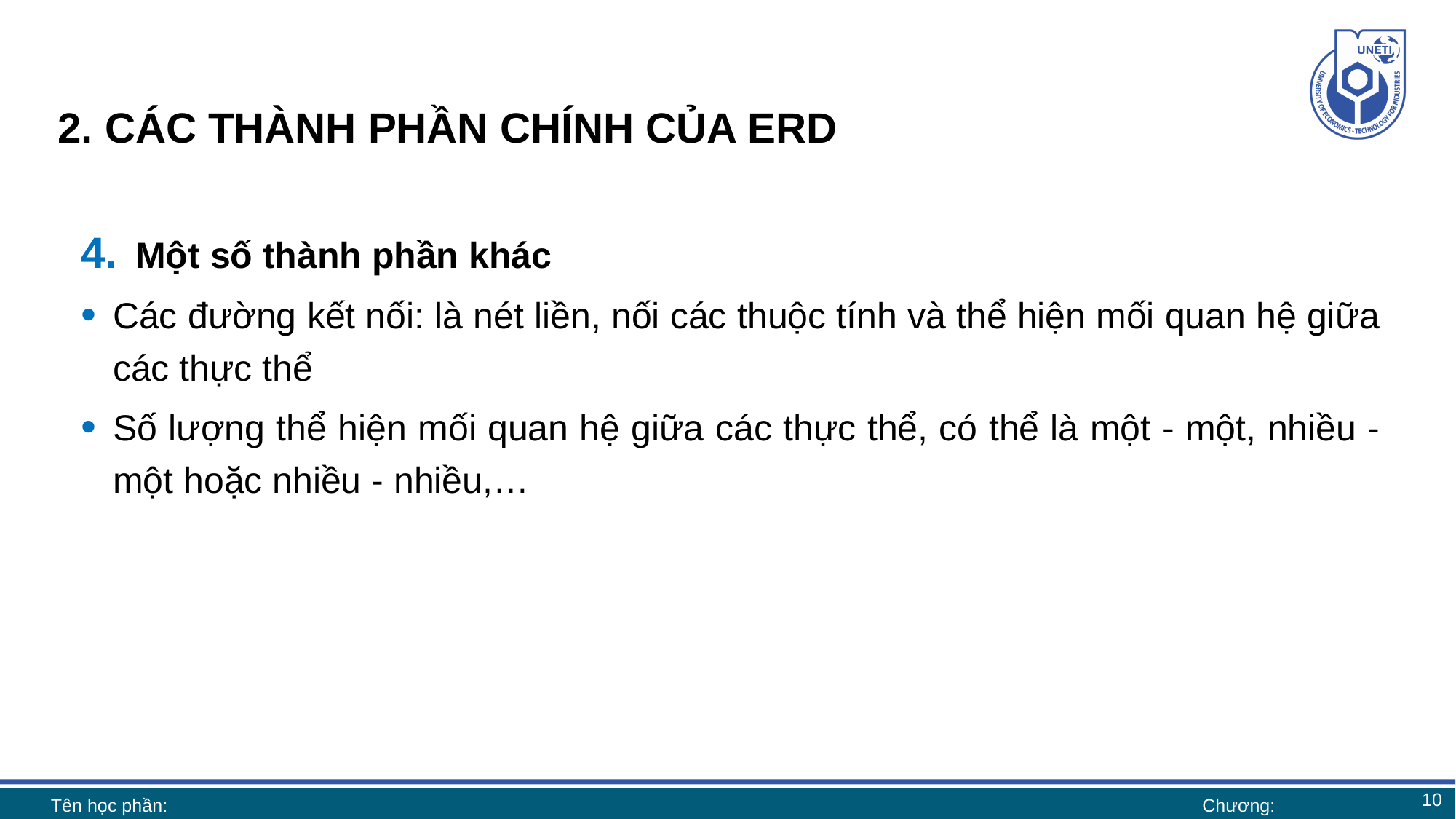

# 2. CÁC THÀNH PHẦN CHÍNH CỦA ERD
Một số thành phần khác
Các đường kết nối: là nét liền, nối các thuộc tính và thể hiện mối quan hệ giữa các thực thể
Số lượng thể hiện mối quan hệ giữa các thực thể, có thể là một - một, nhiều - một hoặc nhiều - nhiều,…
10
Tên học phần:
Chương: